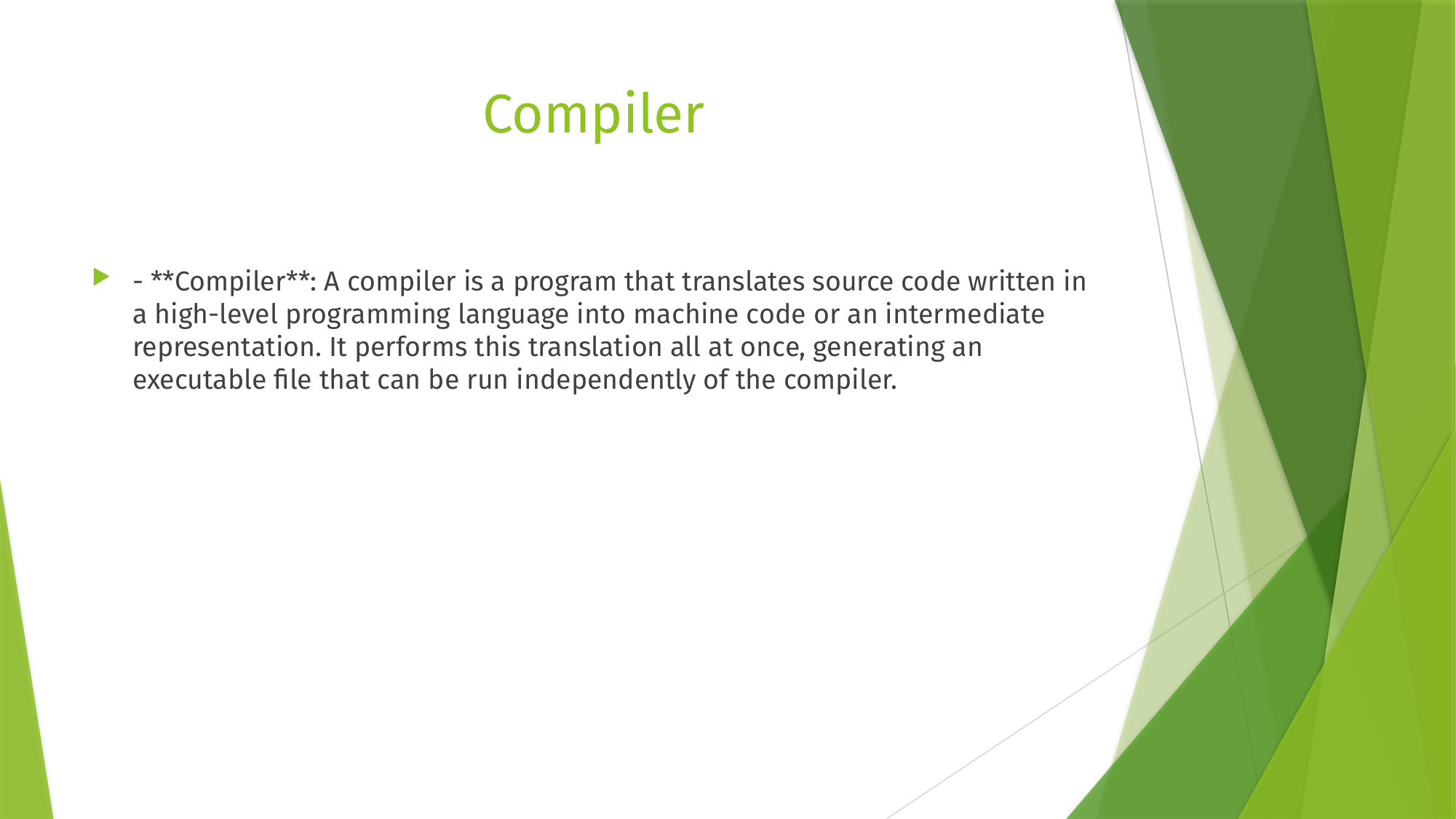

# Compiler
- **Compiler**: A compiler is a program that translates source code written in a high-level programming language into machine code or an intermediate representation. It performs this translation all at once, generating an executable file that can be run independently of the compiler.